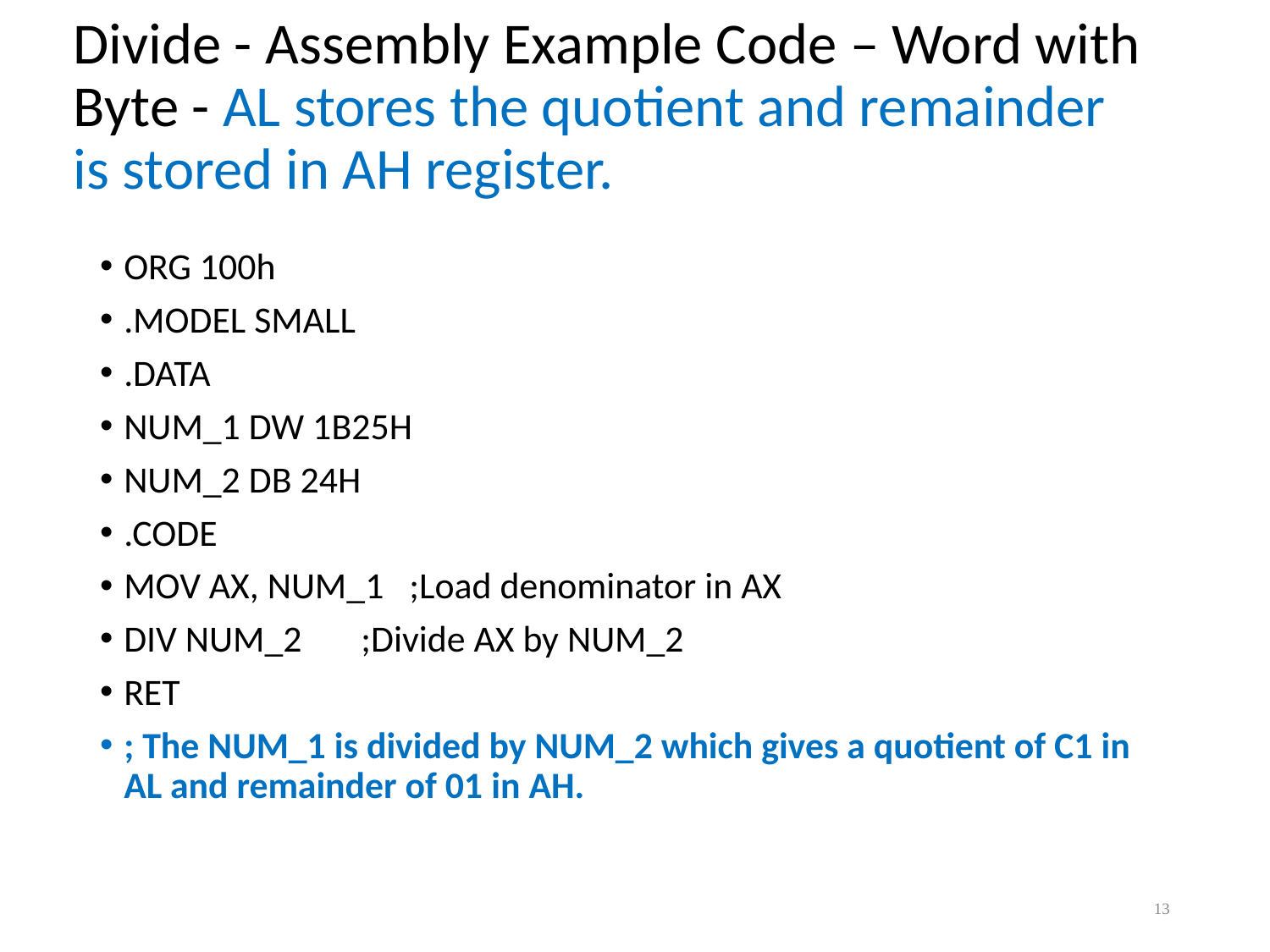

# Divide - Assembly Example Code – Word with Byte - AL stores the quotient and remainder is stored in AH register.
ORG 100h
.MODEL SMALL
.DATA
NUM_1 DW 1B25H
NUM_2 DB 24H
.CODE
MOV AX, NUM_1   ;Load denominator in AX
DIV NUM_2       ;Divide AX by NUM_2
RET
; The NUM_1 is divided by NUM_2 which gives a quotient of C1 in AL and remainder of 01 in AH.
13